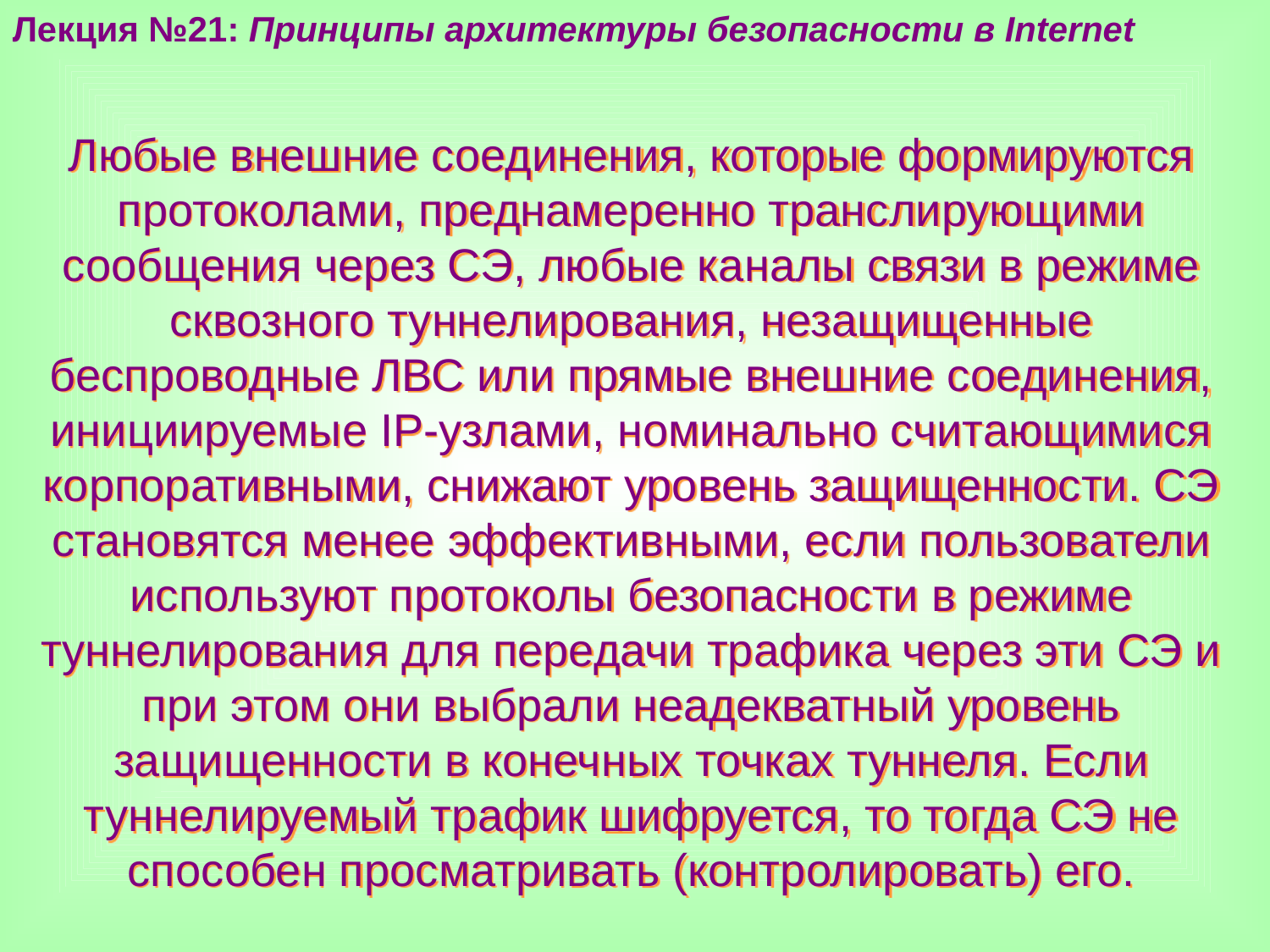

Лекция №21: Принципы архитектуры безопасности в Internet
Любые внешние соединения, которые формируются протоколами, преднамеренно транслирующими сообщения через СЭ, любые каналы связи в режиме сквозного туннелирования, незащищенные беспроводные ЛВС или прямые внешние соединения, инициируемые IP-узлами, номинально считающимися корпоративными, снижают уровень защищенности. СЭ становятся менее эффективными, если пользователи используют протоколы безопасности в режиме туннелирования для передачи трафика через эти СЭ и при этом они выбрали неадекватный уровень защищенности в конечных точках туннеля. Если туннелируемый трафик шифруется, то тогда СЭ не способен просматривать (контролировать) его.